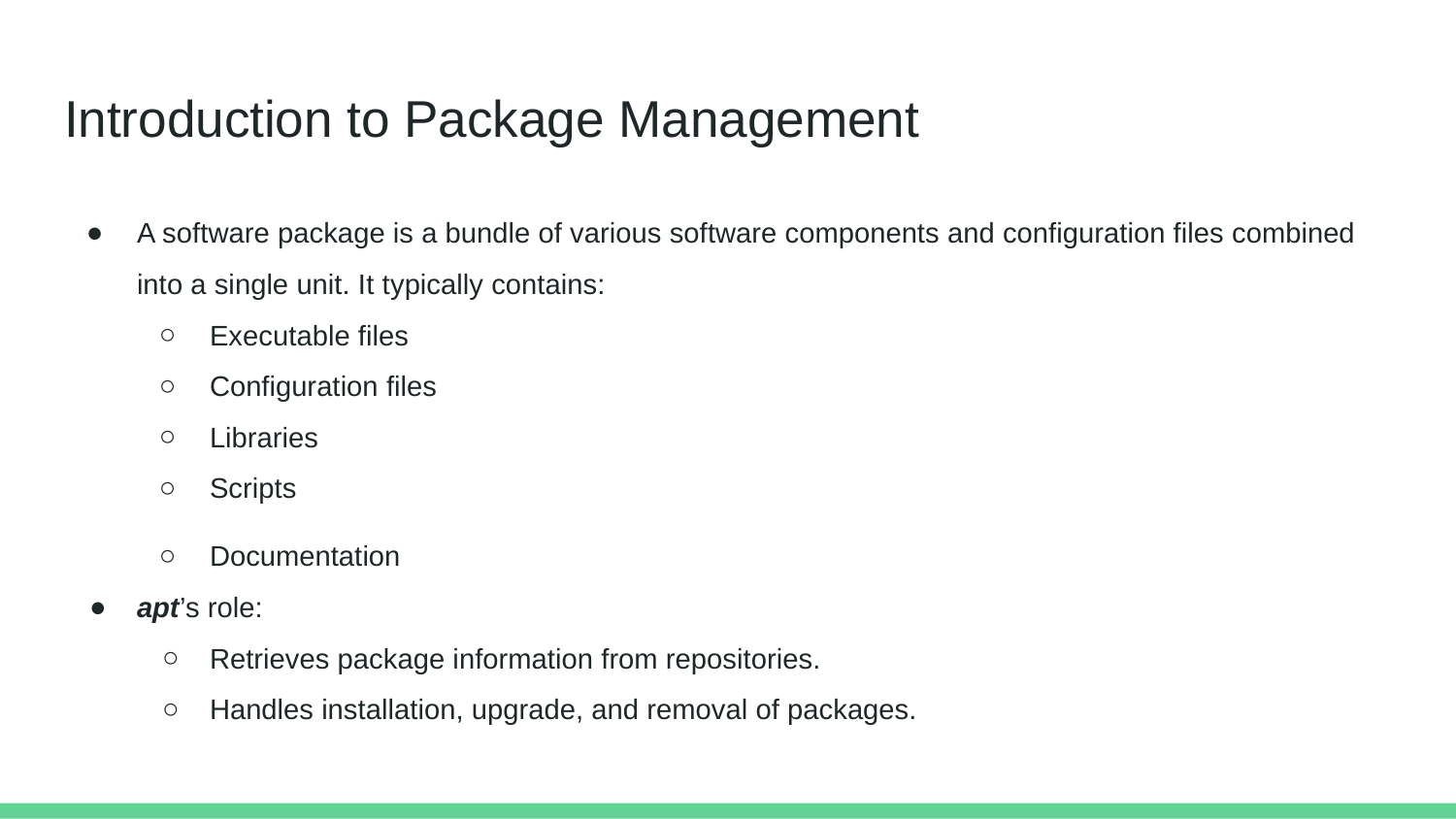

# Introduction to Package Management
A software package is a bundle of various software components and configuration files combined into a single unit. It typically contains:
Executable files
Configuration files
Libraries
Scripts
Documentation
apt’s role:
Retrieves package information from repositories.
Handles installation, upgrade, and removal of packages.